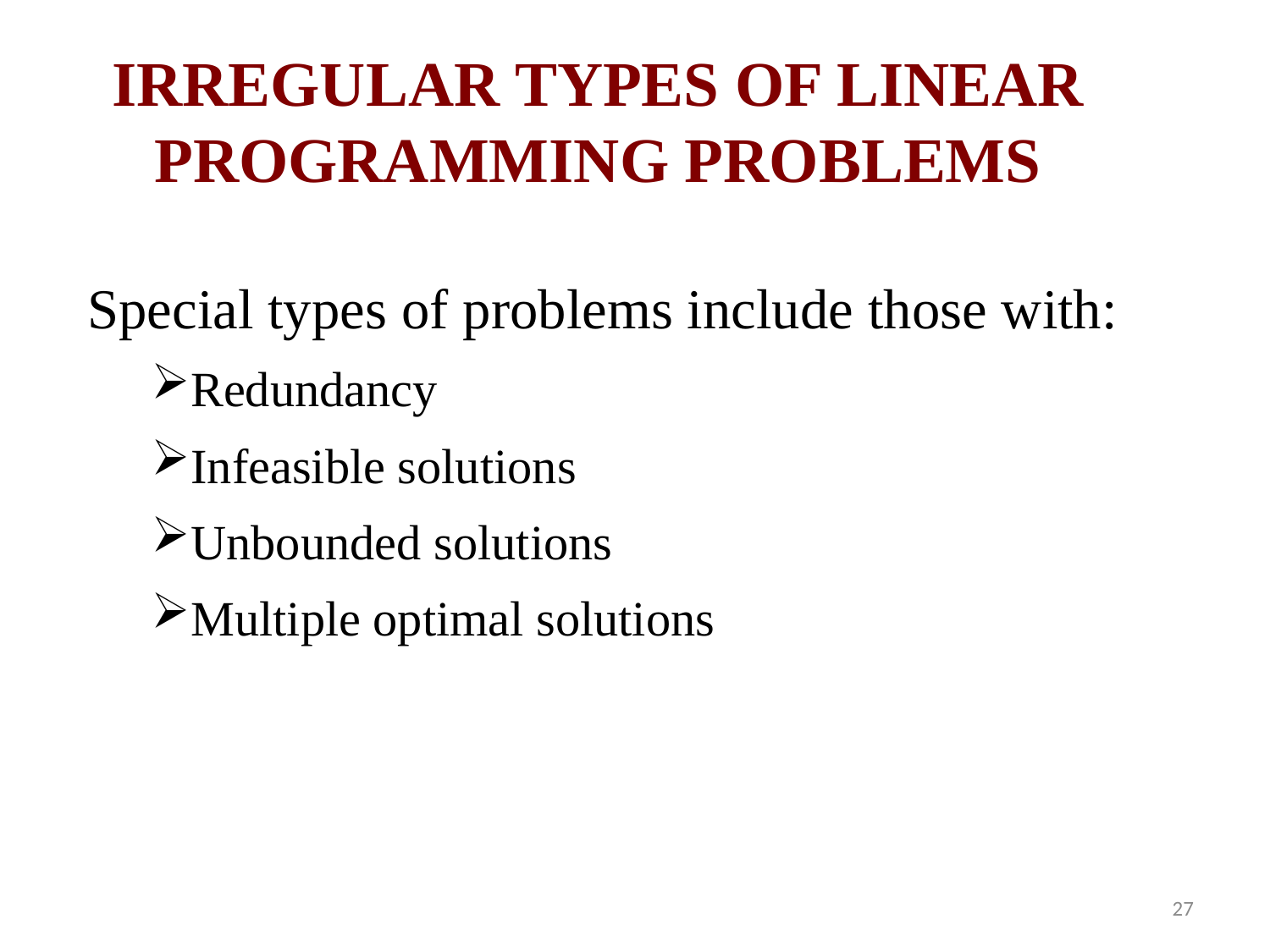

IRREGULAR TYPES OF LINEAR PROGRAMMING PROBLEMS
Special types of problems include those with:
Redundancy
Infeasible solutions
Unbounded solutions
Multiple optimal solutions
27